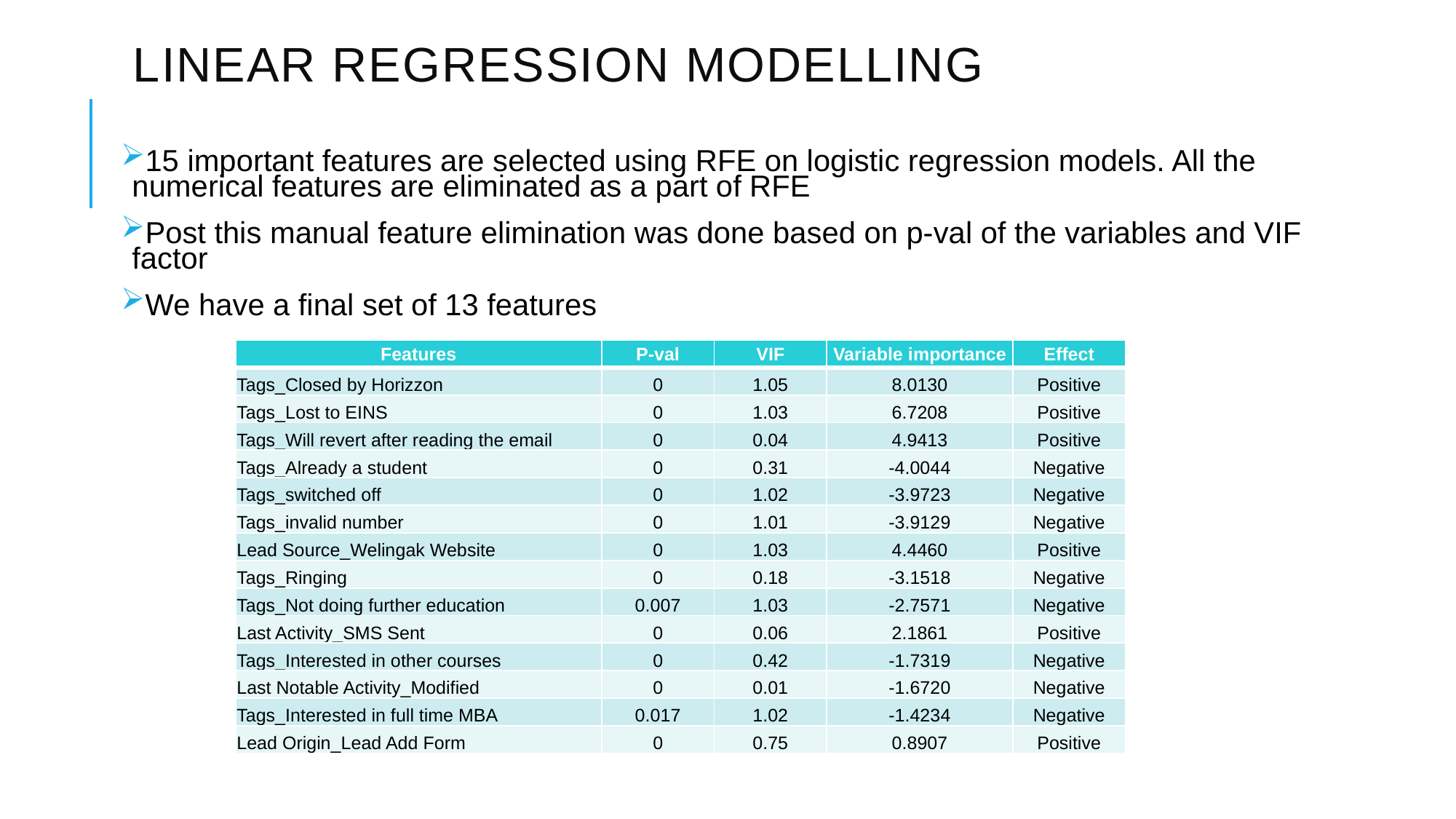

Linear regression modelling
15 important features are selected using RFE on logistic regression models. All the numerical features are eliminated as a part of RFE
Post this manual feature elimination was done based on p-val of the variables and VIF factor
We have a final set of 13 features

| Features | P-val | VIF | Variable importance | Effect |
| --- | --- | --- | --- | --- |
| Tags\_Closed by Horizzon | 0 | 1.05 | 8.0130 | Positive |
| Tags\_Lost to EINS | 0 | 1.03 | 6.7208 | Positive |
| Tags\_Will revert after reading the email | 0 | 0.04 | 4.9413 | Positive |
| Tags\_Already a student | 0 | 0.31 | -4.0044 | Negative |
| Tags\_switched off | 0 | 1.02 | -3.9723 | Negative |
| Tags\_invalid number | 0 | 1.01 | -3.9129 | Negative |
| Lead Source\_Welingak Website | 0 | 1.03 | 4.4460 | Positive |
| Tags\_Ringing | 0 | 0.18 | -3.1518 | Negative |
| Tags\_Not doing further education | 0.007 | 1.03 | -2.7571 | Negative |
| Last Activity\_SMS Sent | 0 | 0.06 | 2.1861 | Positive |
| Tags\_Interested in other courses | 0 | 0.42 | -1.7319 | Negative |
| Last Notable Activity\_Modified | 0 | 0.01 | -1.6720 | Negative |
| Tags\_Interested in full time MBA | 0.017 | 1.02 | -1.4234 | Negative |
| Lead Origin\_Lead Add Form | 0 | 0.75 | 0.8907 | Positive |